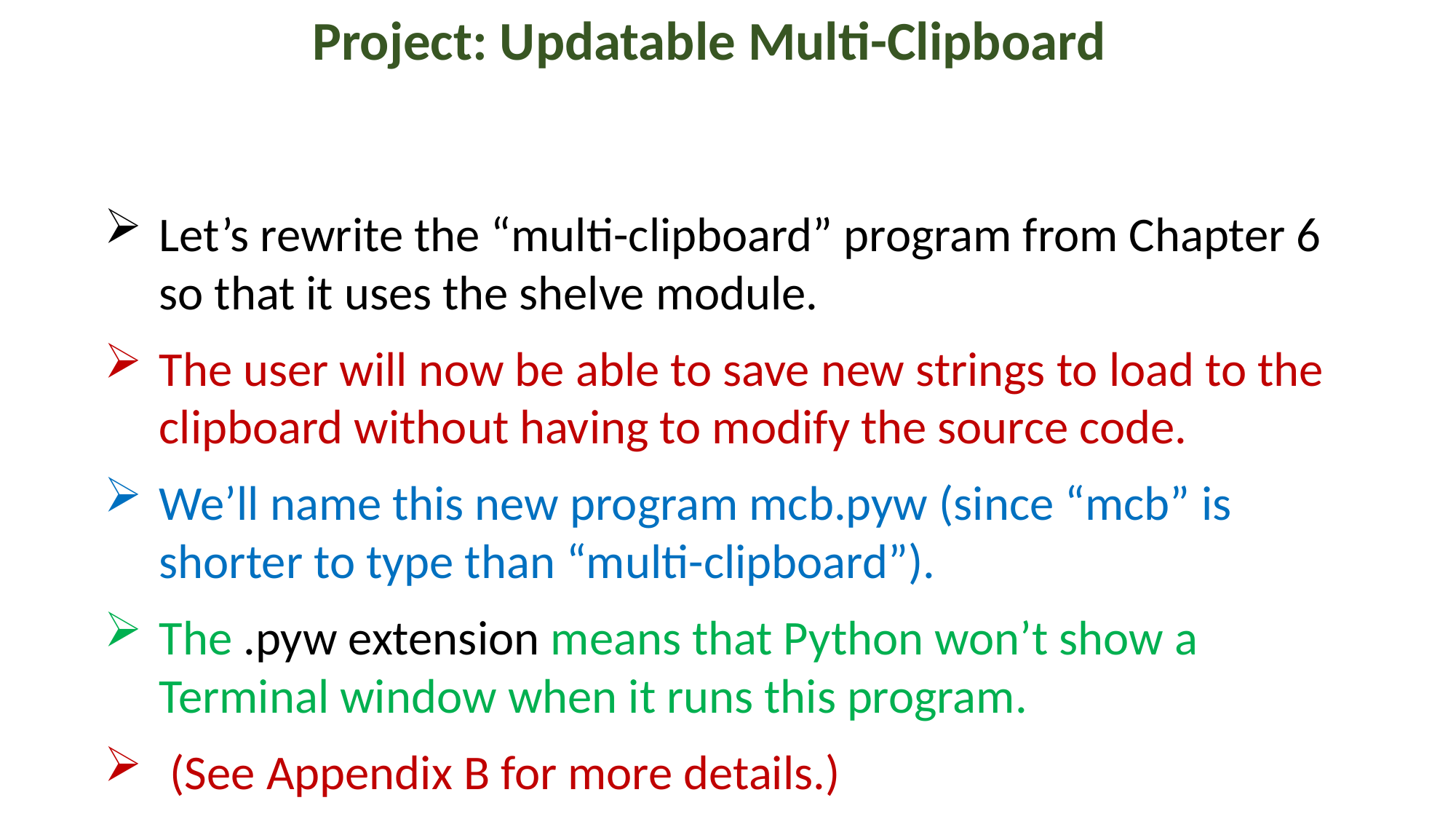

Project: Updatable Multi-Clipboard
Let’s rewrite the “multi-clipboard” program from Chapter 6 so that it uses the shelve module.
The user will now be able to save new strings to load to the clipboard without having to modify the source code.
We’ll name this new program mcb.pyw (since “mcb” is shorter to type than “multi-clipboard”).
The .pyw extension means that Python won’t show a Terminal window when it runs this program.
 (See Appendix B for more details.)